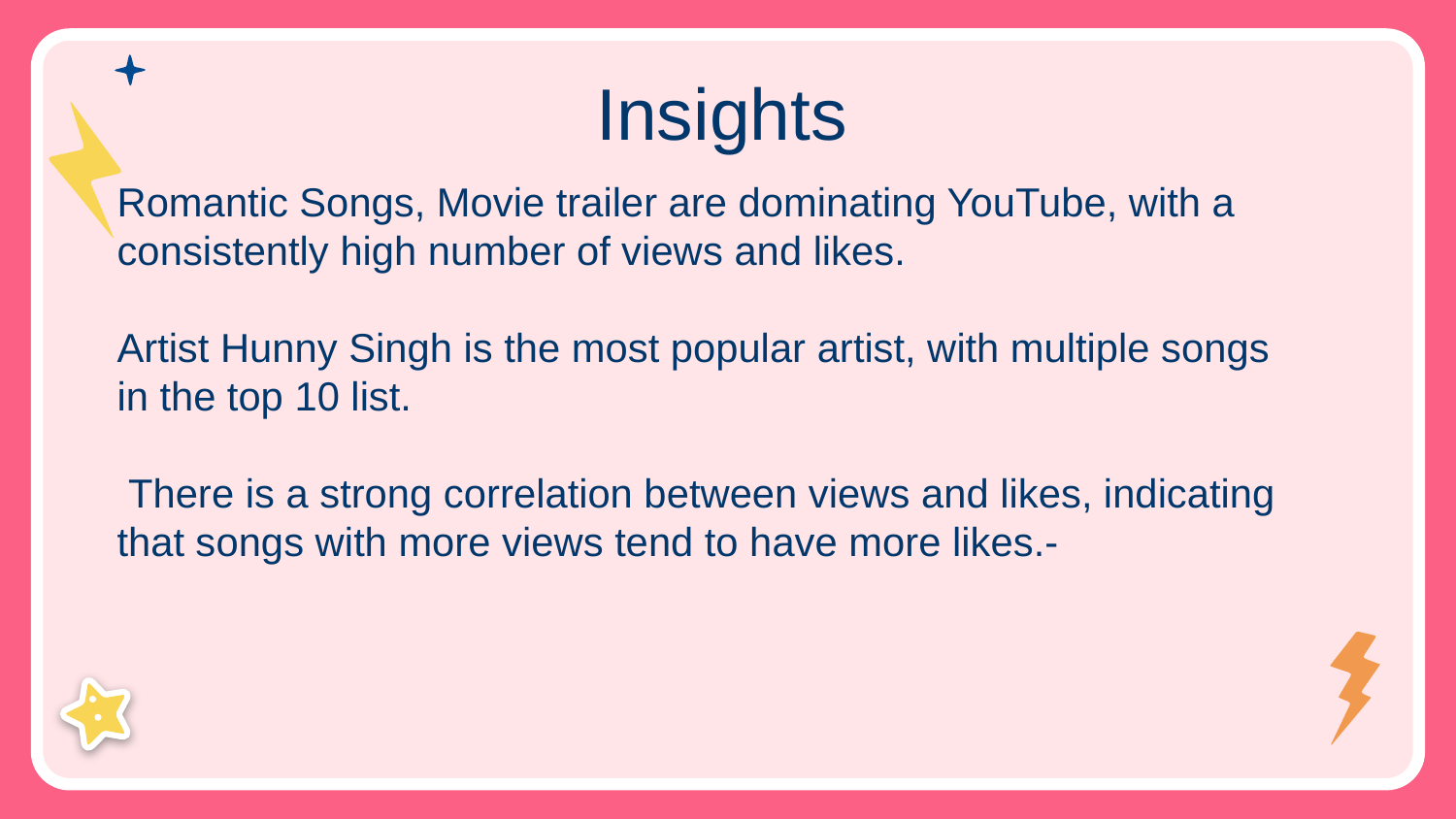

Insights
Romantic Songs, Movie trailer are dominating YouTube, with a consistently high number of views and likes.

Artist Hunny Singh is the most popular artist, with multiple songs in the top 10 list.

 There is a strong correlation between views and likes, indicating that songs with more views tend to have more likes.-